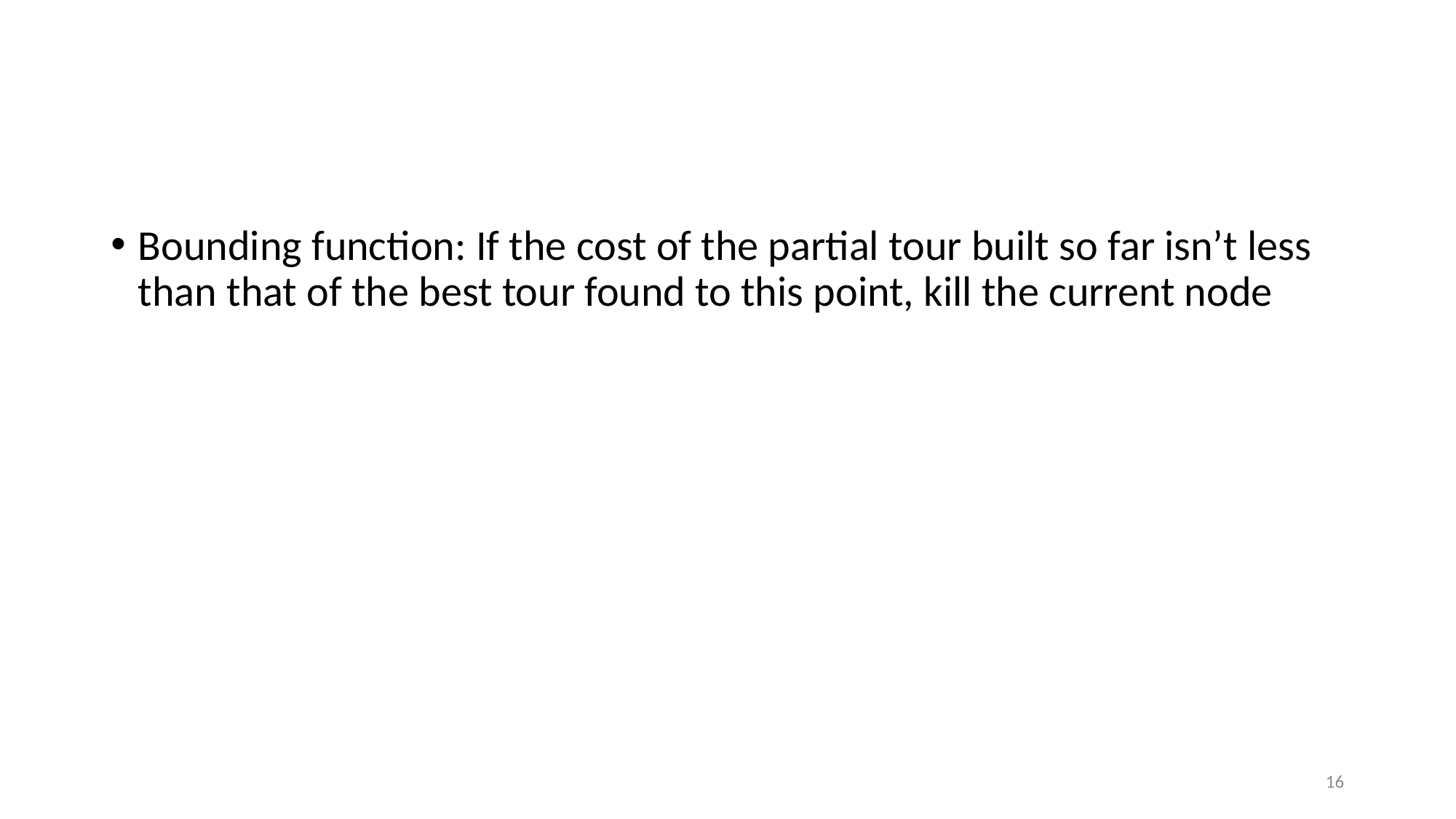

#
Bounding function: If the cost of the partial tour built so far isn’t less than that of the best tour found to this point, kill the current node
16